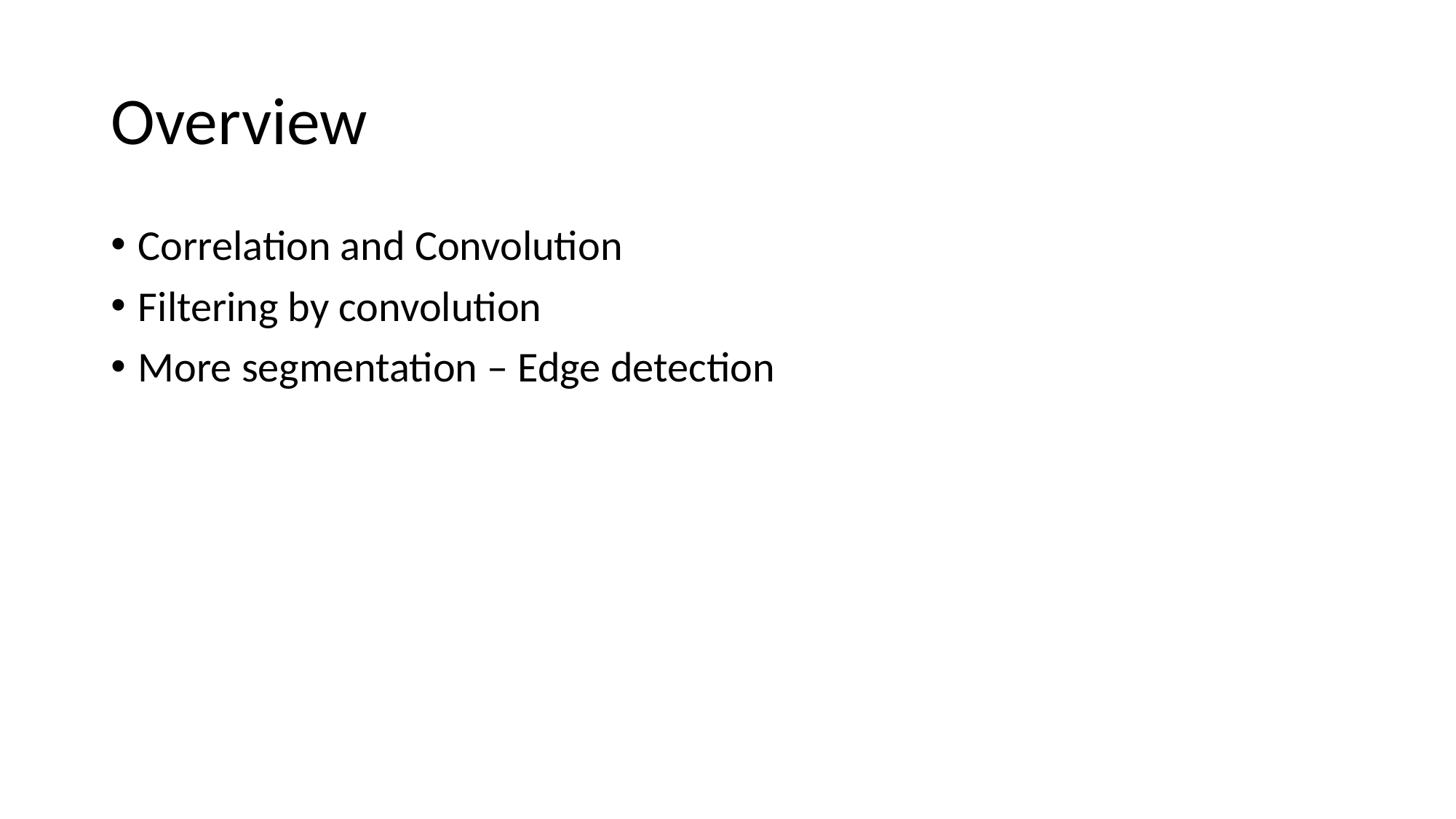

# Overview
Correlation and Convolution
Filtering by convolution
More segmentation – Edge detection